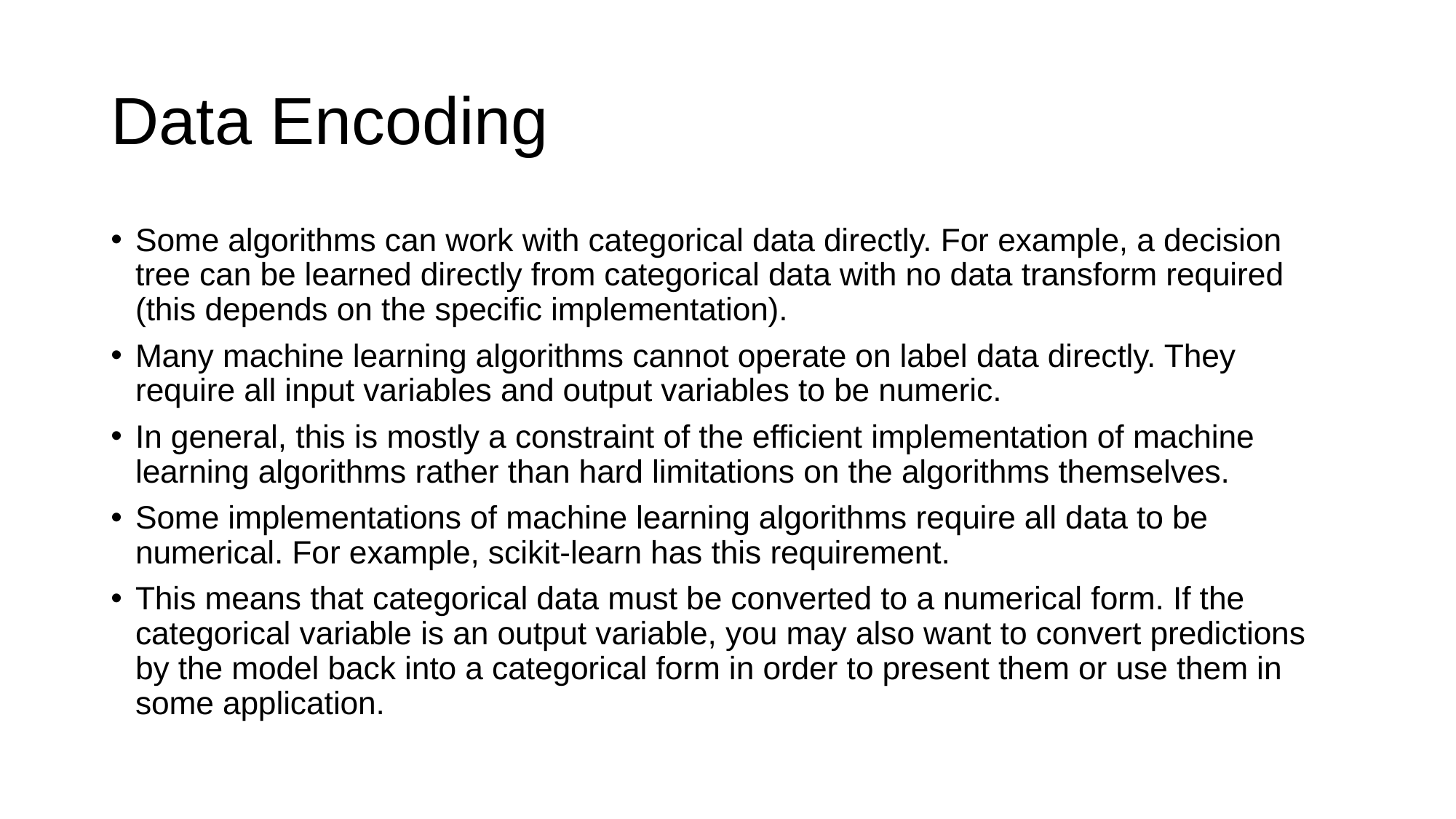

# Data Encoding
Some algorithms can work with categorical data directly. For example, a decision tree can be learned directly from categorical data with no data transform required (this depends on the specific implementation).
Many machine learning algorithms cannot operate on label data directly. They require all input variables and output variables to be numeric.
In general, this is mostly a constraint of the efficient implementation of machine learning algorithms rather than hard limitations on the algorithms themselves.
Some implementations of machine learning algorithms require all data to be numerical. For example, scikit-learn has this requirement.
This means that categorical data must be converted to a numerical form. If the categorical variable is an output variable, you may also want to convert predictions by the model back into a categorical form in order to present them or use them in some application.